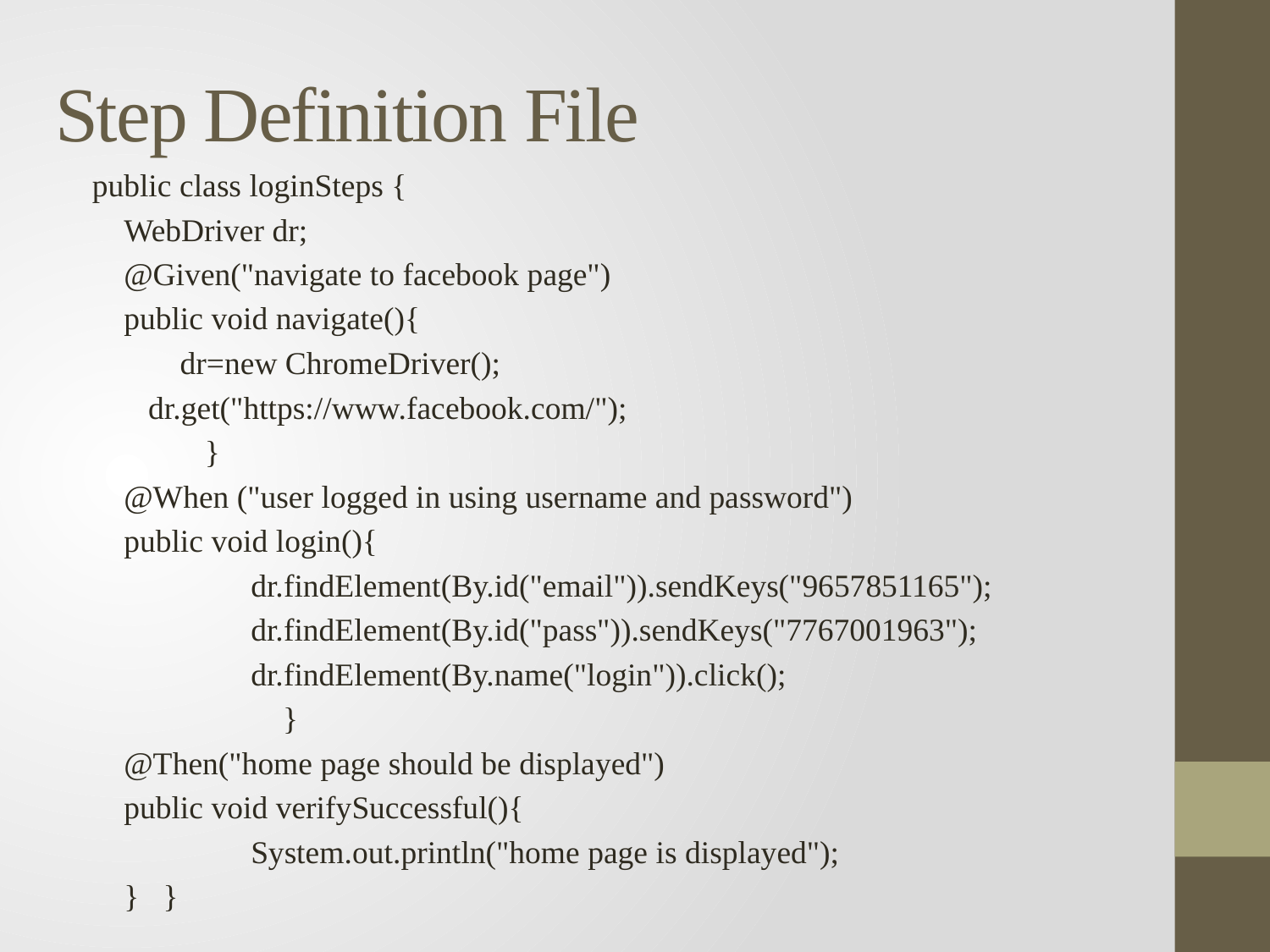

# Step Definition File
public class loginSteps {
	WebDriver dr;
	@Given("navigate to facebook page")
	public void navigate(){
	       dr=new ChromeDriver();
       dr.get("https://www.facebook.com/");
              }
	@When ("user logged in using username and password")
	public void login(){
		dr.findElement(By.id("email")).sendKeys("9657851165");
		dr.findElement(By.id("pass")).sendKeys("7767001963");
		dr.findElement(By.name("login")).click();
		    }
	@Then("home page should be displayed")
	public void verifySuccessful(){
		System.out.println("home page is displayed");
	}   }